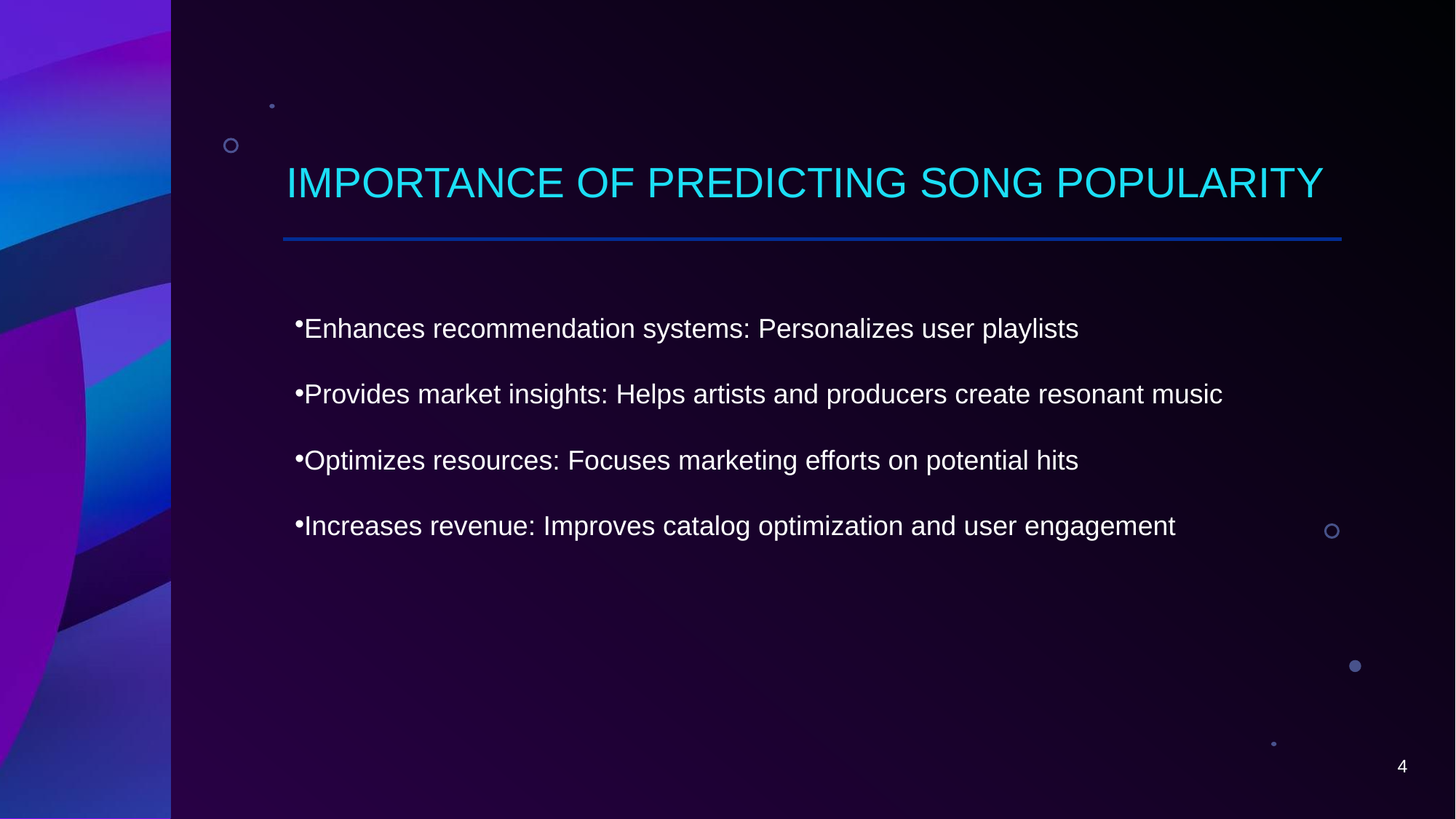

# Importance of Predicting Song Popularity

Enhances recommendation systems: Personalizes user playlists

Provides market insights: Helps artists and producers create resonant music

Optimizes resources: Focuses marketing efforts on potential hits

Increases revenue: Improves catalog optimization and user engagement
4